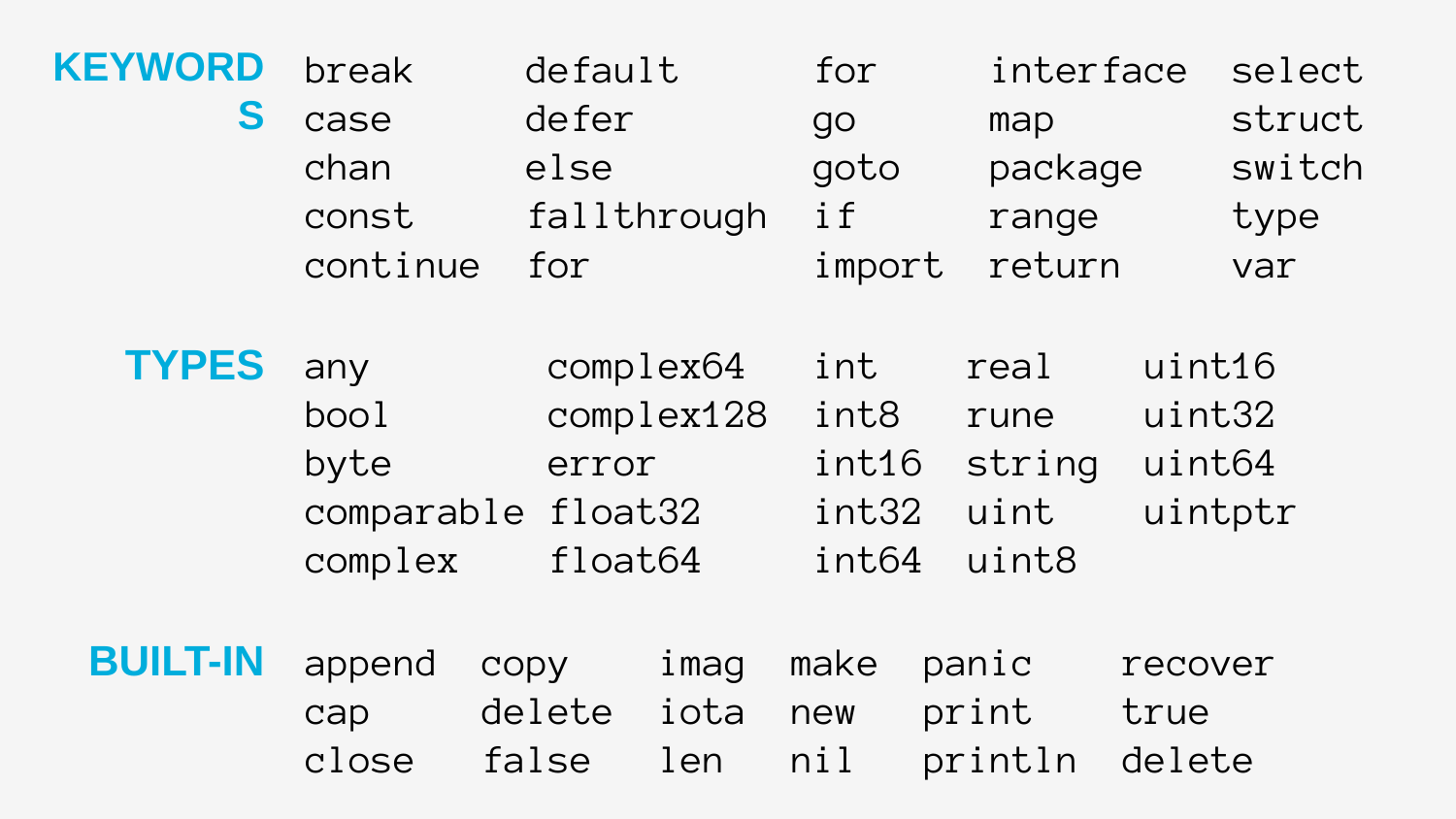

KEYWORDS
# break     default      for     interface  select case      defer        go      map        struct chan      else         goto    package    switch const     fallthrough  if      range      type continue  for          import  return     var
TYPES
any        complex64   int    real    uint16
bool       complex128  int8   rune    uint32
byte       error       int16  string  uint64
comparable float32     int32  uint    uintptr
complex    float64     int64  uint8

BUILT-IN
append  copy    imag  make  panic    recover
cap     delete  iota  new   print    true
close   false   len   nil   println  delete